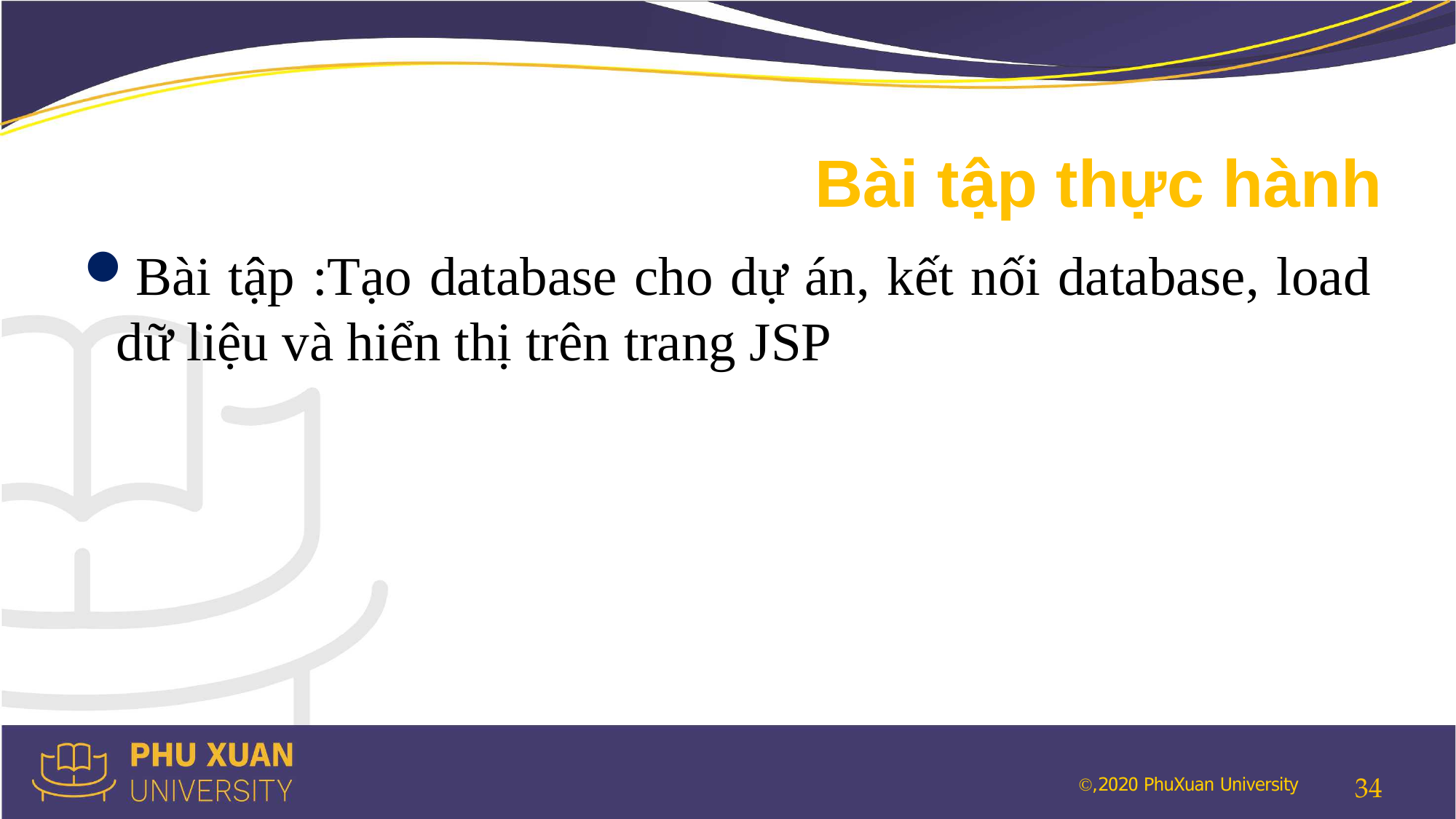

# Bài tập thực hành
Bài tập :Tạo database cho dự án, kết nối database, load dữ liệu và hiển thị trên trang JSP
34